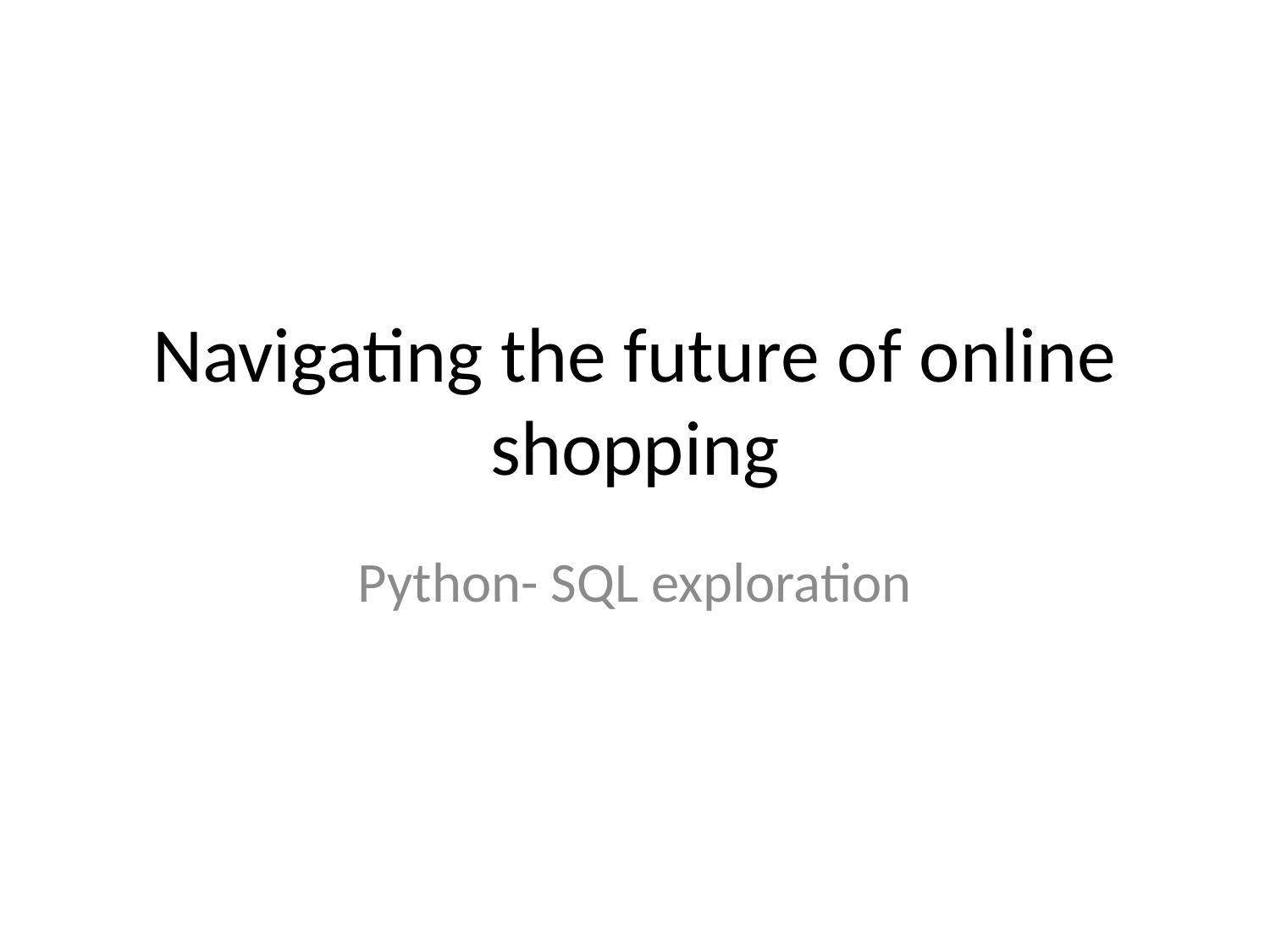

# Navigating the future of online shopping
Python- SQL exploration